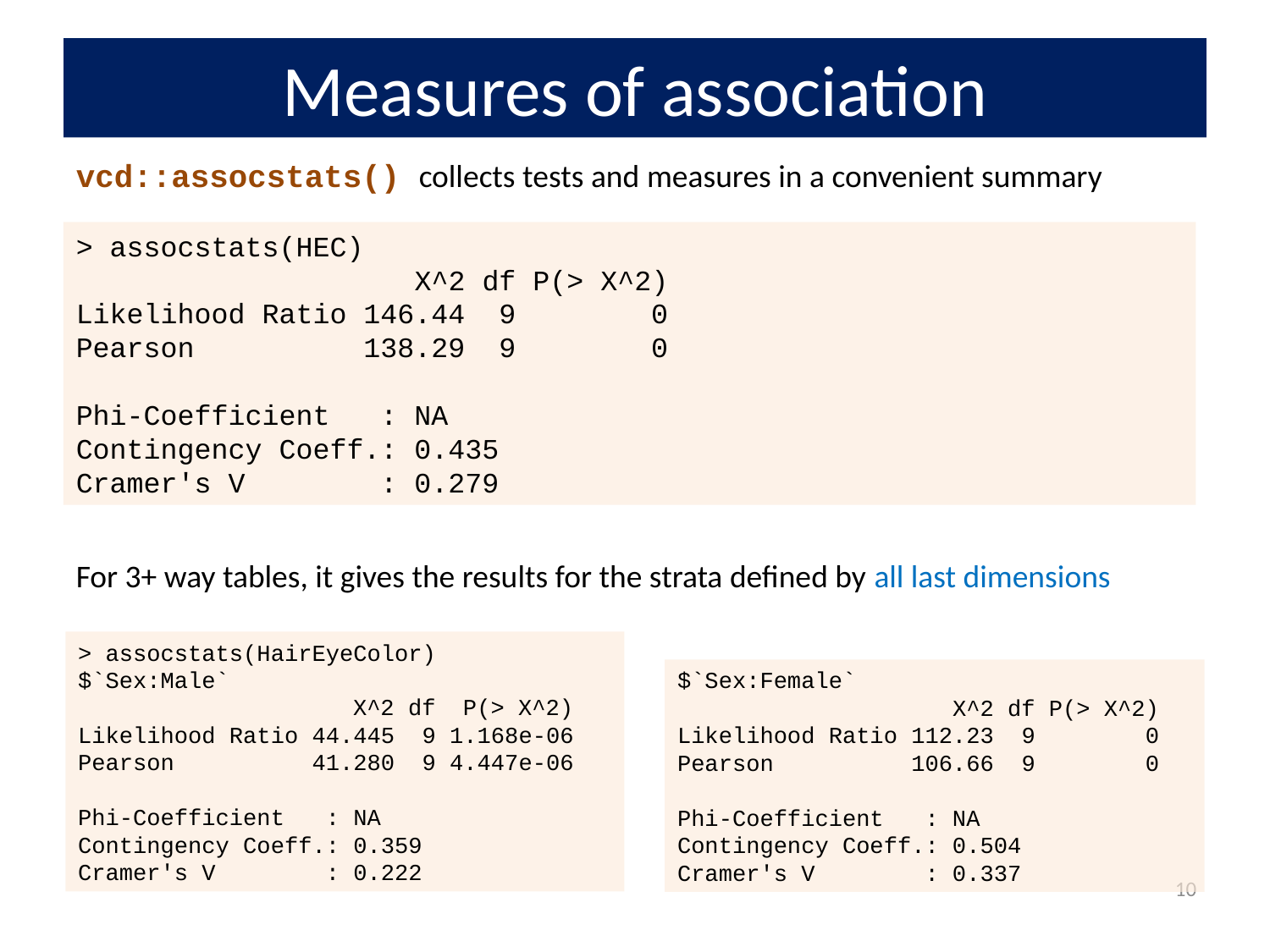

# Measures of association
vcd::assocstats() collects tests and measures in a convenient summary
> assocstats(HEC)
                    X^2 df P(> X^2)
Likelihood Ratio 146.44  9        0
Pearson          138.29  9        0

Phi-Coefficient   : NA
Contingency Coeff.: 0.435
Cramer's V        : 0.279
For 3+ way tables, it gives the results for the strata defined by all last dimensions
> assocstats(HairEyeColor)
$`Sex:Male`
                    X^2 df  P(> X^2)
Likelihood Ratio 44.445  9 1.168e-06
Pearson          41.280  9 4.447e-06

Phi-Coefficient   : NA
Contingency Coeff.: 0.359
Cramer's V        : 0.222
$`Sex:Female`
                    X^2 df P(> X^2)
Likelihood Ratio 112.23  9        0
Pearson          106.66  9        0

Phi-Coefficient   : NA
Contingency Coeff.: 0.504
Cramer's V        : 0.337
10